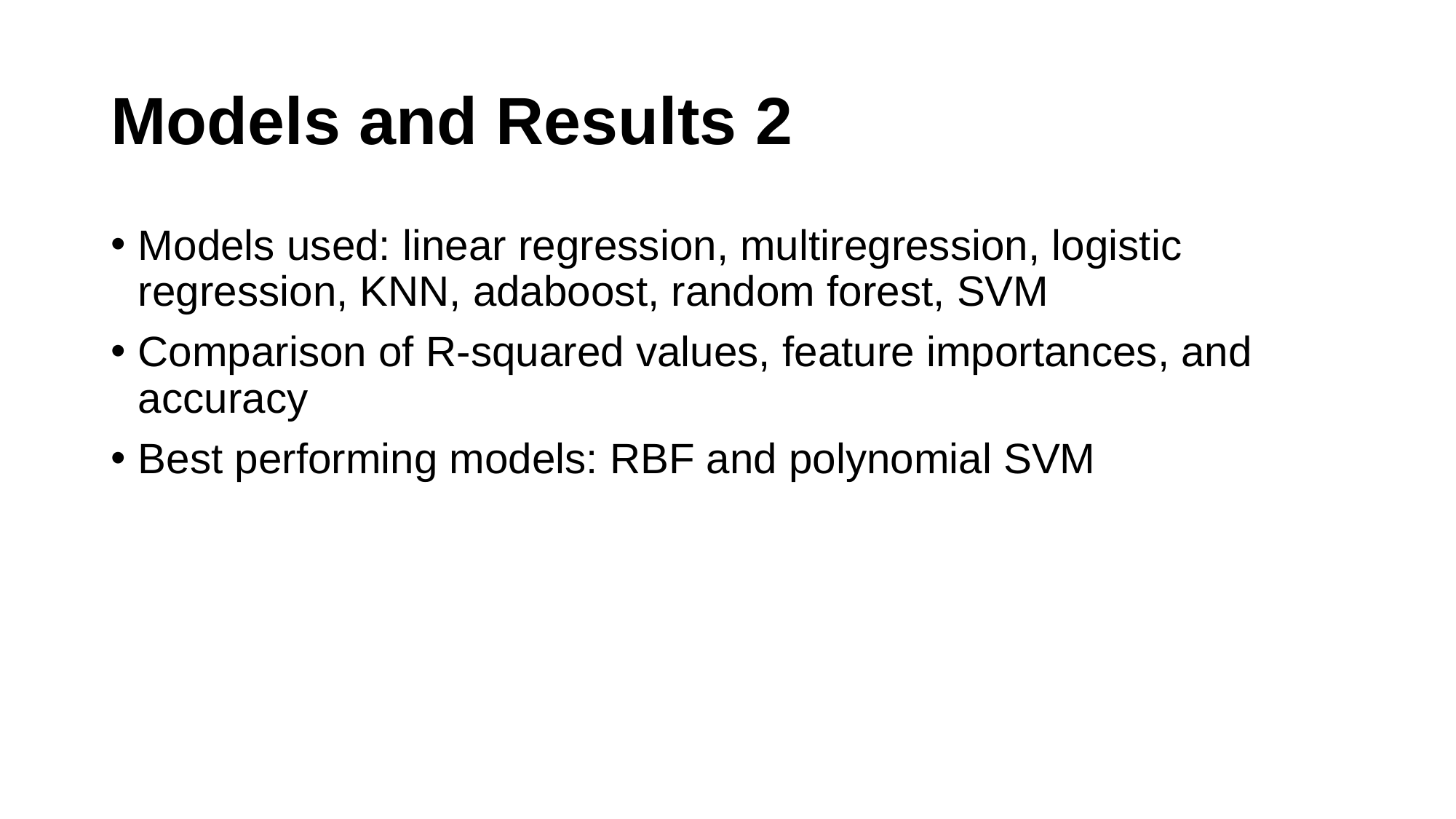

# Models and Results 2
Models used: linear regression, multiregression, logistic regression, KNN, adaboost, random forest, SVM
Comparison of R-squared values, feature importances, and accuracy
Best performing models: RBF and polynomial SVM